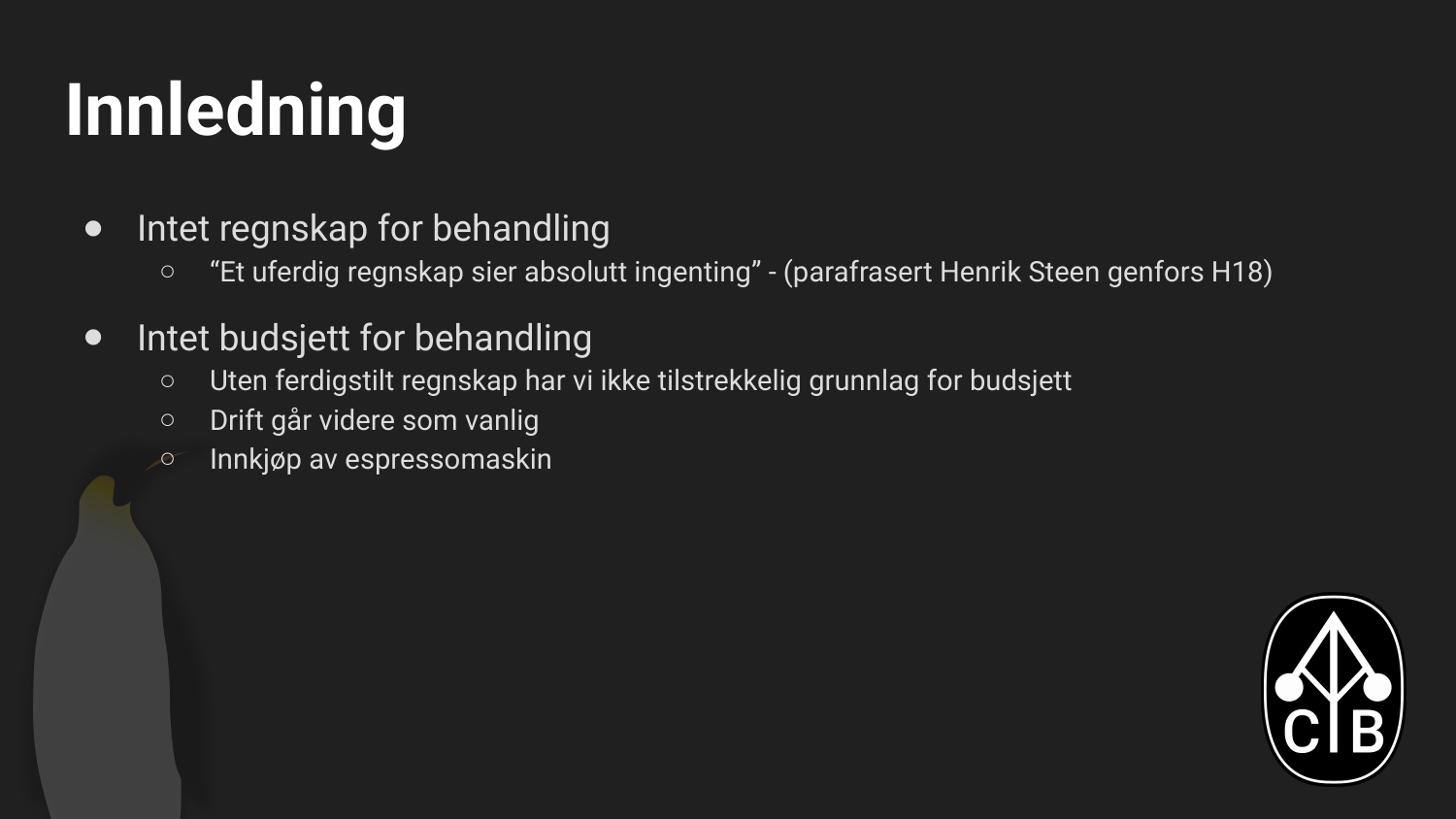

# Innledning
Intet regnskap for behandling
“Et uferdig regnskap sier absolutt ingenting” - (parafrasert Henrik Steen genfors H18)
Intet budsjett for behandling
Uten ferdigstilt regnskap har vi ikke tilstrekkelig grunnlag for budsjett
Drift går videre som vanlig
Innkjøp av espressomaskin